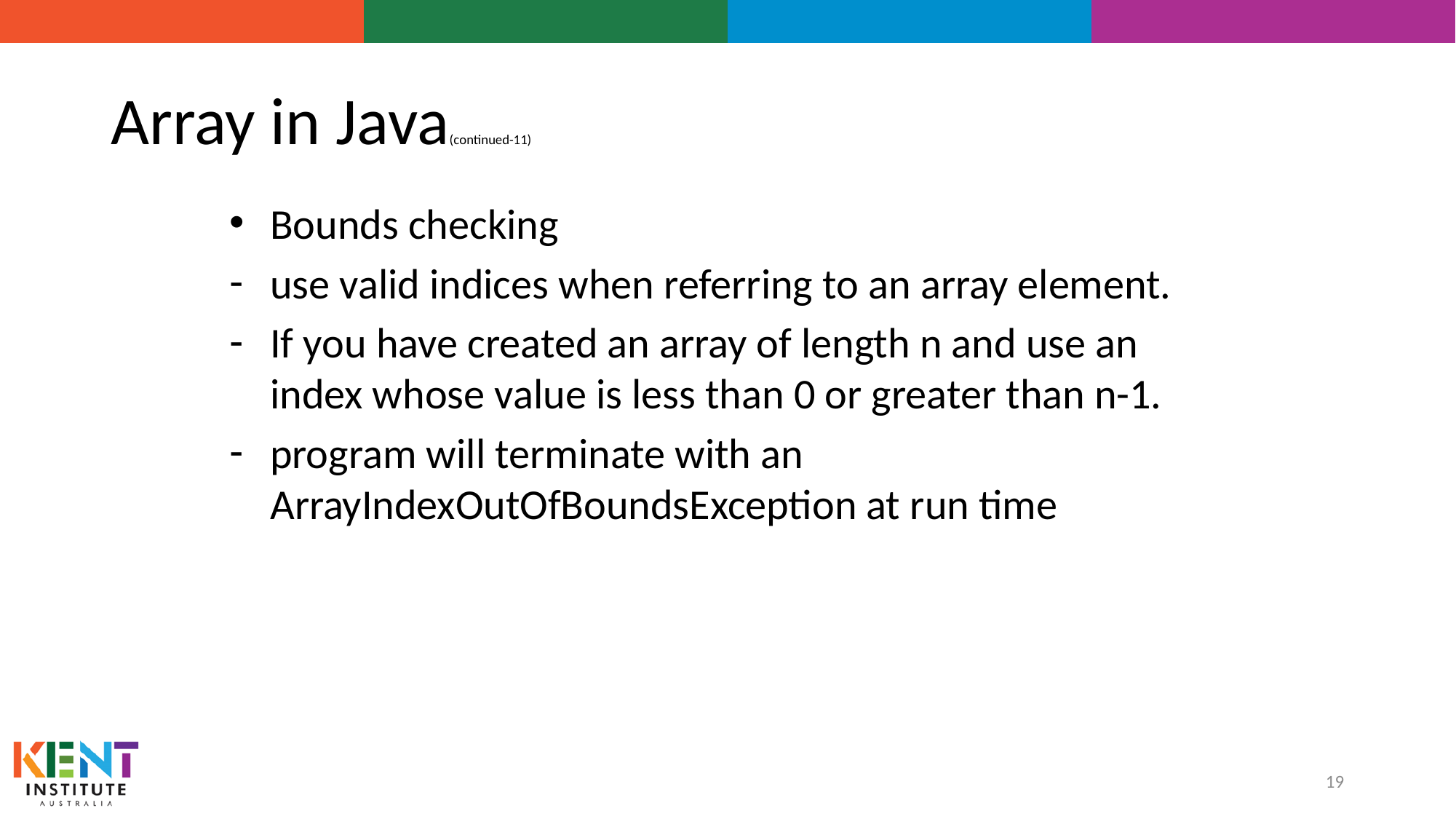

# Array in Java(continued-11)
Bounds checking
use valid indices when referring to an array element.
If you have created an array of length n and use an index whose value is less than 0 or greater than n-1.
program will terminate with an ArrayIndexOutOfBoundsException at run time

19